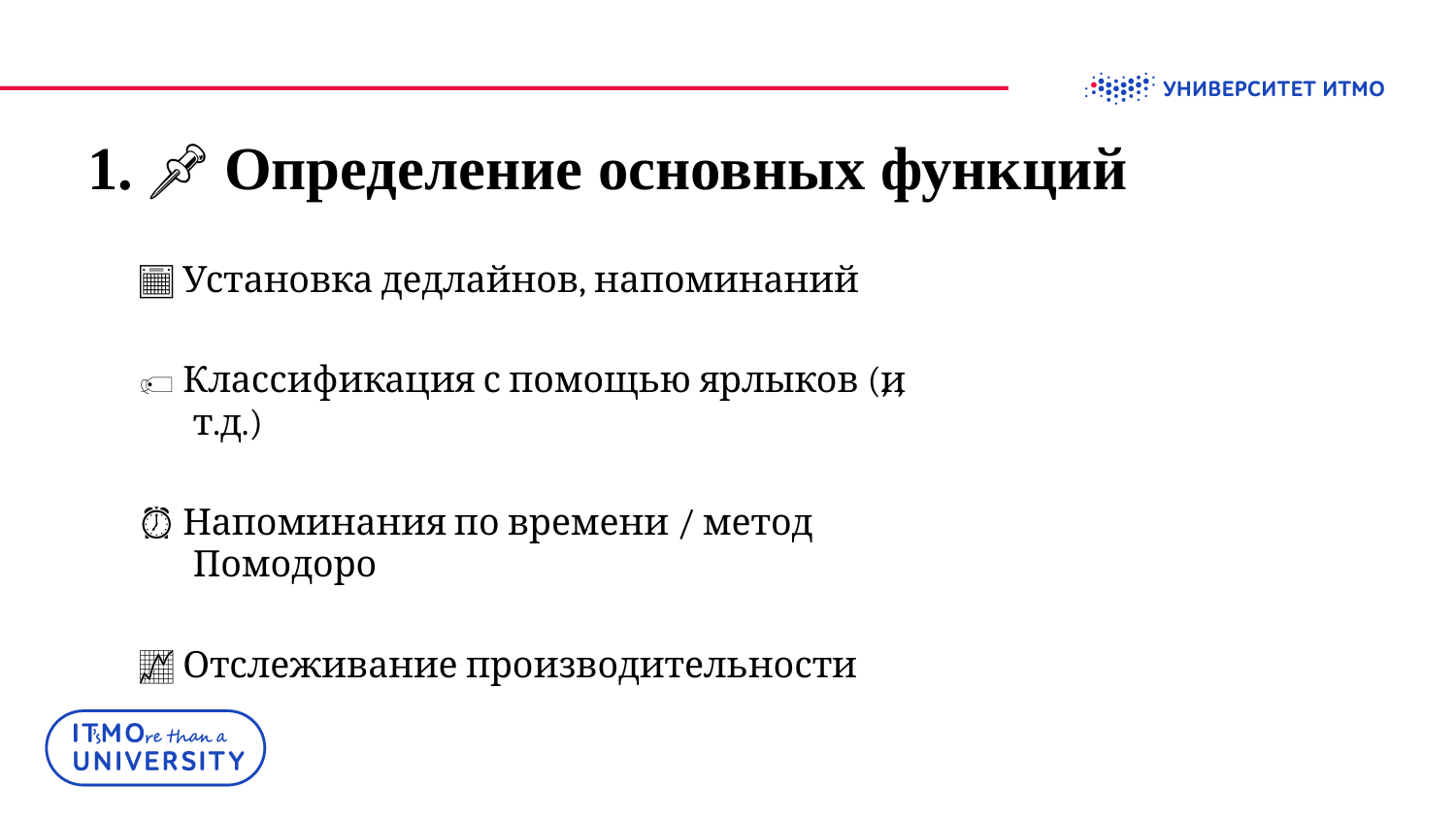

# 1. 📌 Определение основных функций
📅 Установка дедлайнов, напоминаний

🏷️ Классификация с помощью ярлыков (🎓, 💼, 🏠 и т.д.)

⏰ Напоминания по времени / метод Помодоро

📈 Отслеживание производительности